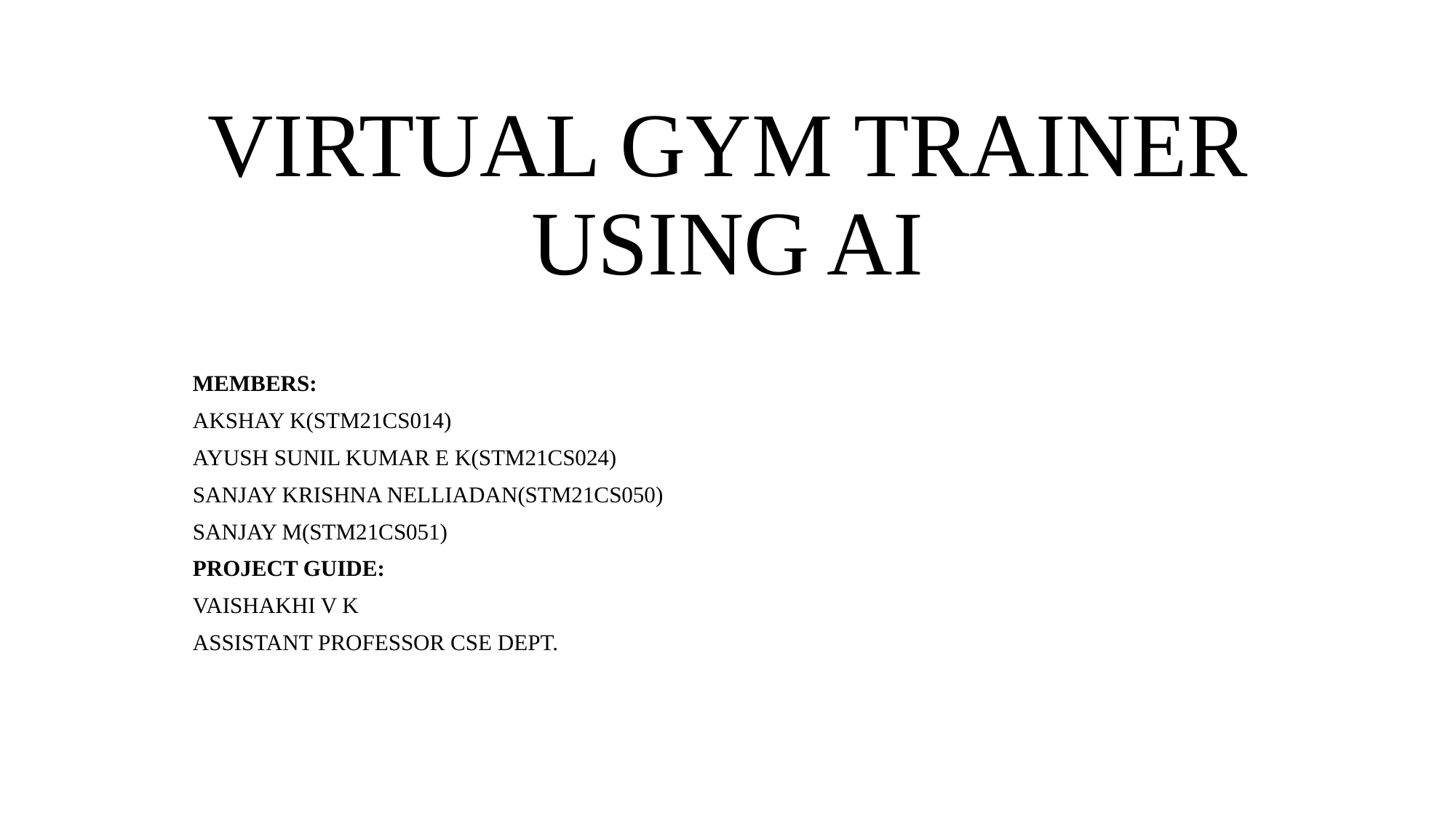

# VIRTUAL GYM TRAINER USING AI
MEMBERS:
AKSHAY K(STM21CS014)
AYUSH SUNIL KUMAR E K(STM21CS024)
SANJAY KRISHNA NELLIADAN(STM21CS050)
SANJAY M(STM21CS051)
PROJECT GUIDE:
VAISHAKHI V K
ASSISTANT PROFESSOR CSE DEPT.